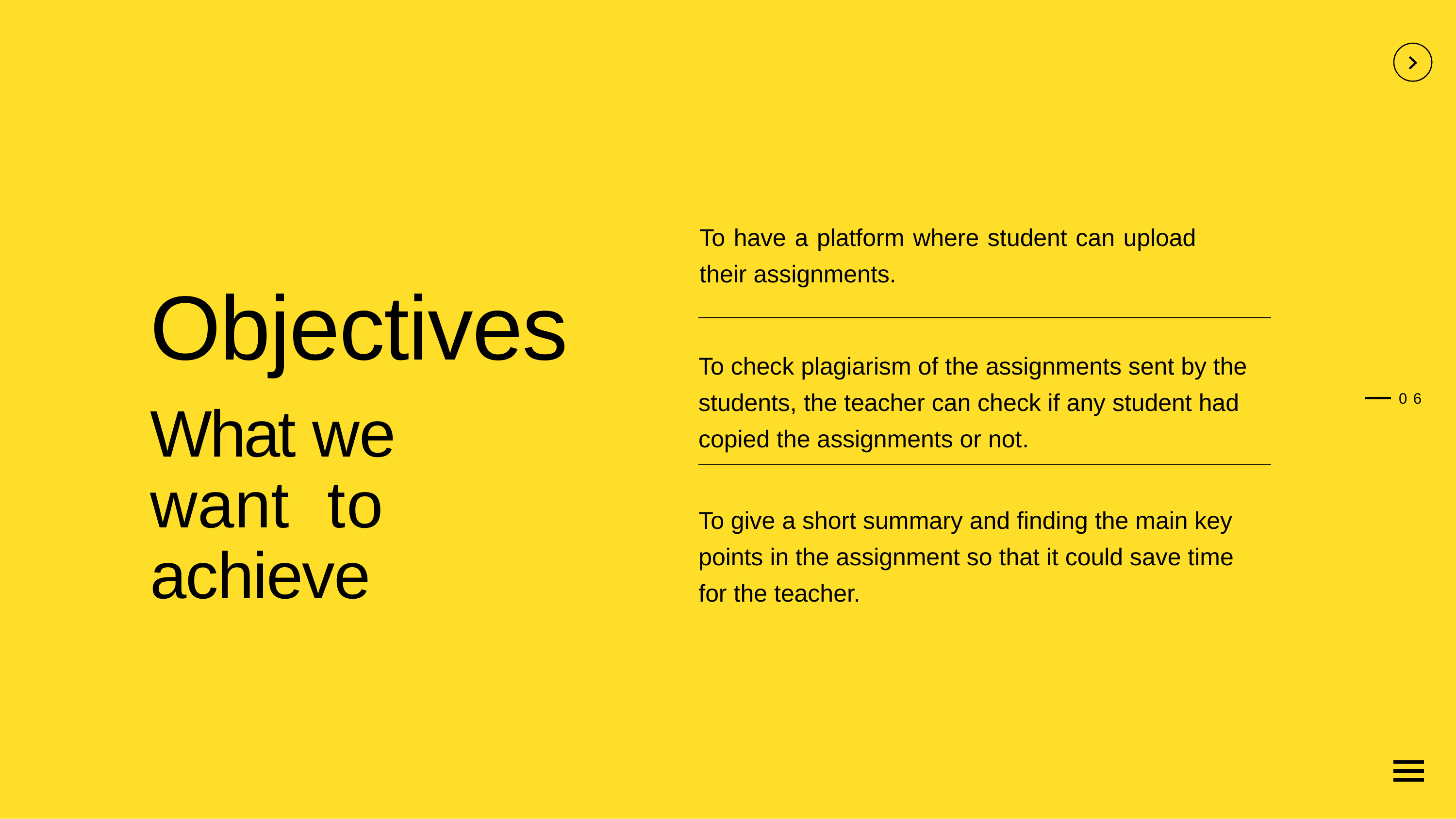

To have a platform where student can upload their assignments.
# Objectives
What we want  to achieve

To check plagiarism of the assignments sent by the students, the teacher can check if any student had copied the assignments or not.
06

To give a short summary and finding the main key points in the assignment so that it could save time for the teacher.